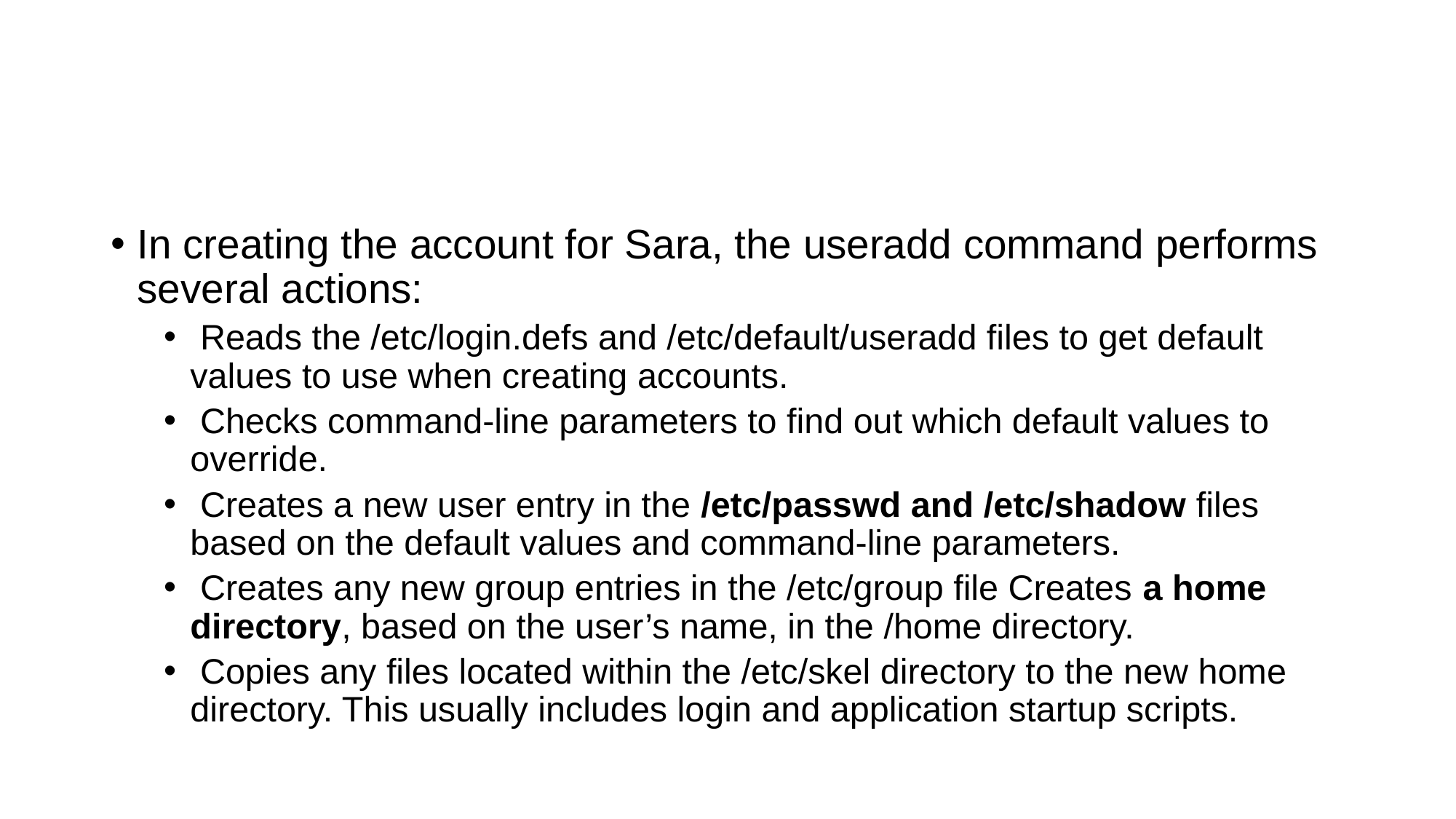

#
In creating the account for Sara, the useradd command performs several actions:
 Reads the /etc/login.defs and /etc/default/useradd files to get default values to use when creating accounts.
 Checks command-line parameters to find out which default values to override.
 Creates a new user entry in the /etc/passwd and /etc/shadow files based on the default values and command-line parameters.
 Creates any new group entries in the /etc/group file Creates a home directory, based on the user’s name, in the /home directory.
 Copies any files located within the /etc/skel directory to the new home directory. This usually includes login and application startup scripts.